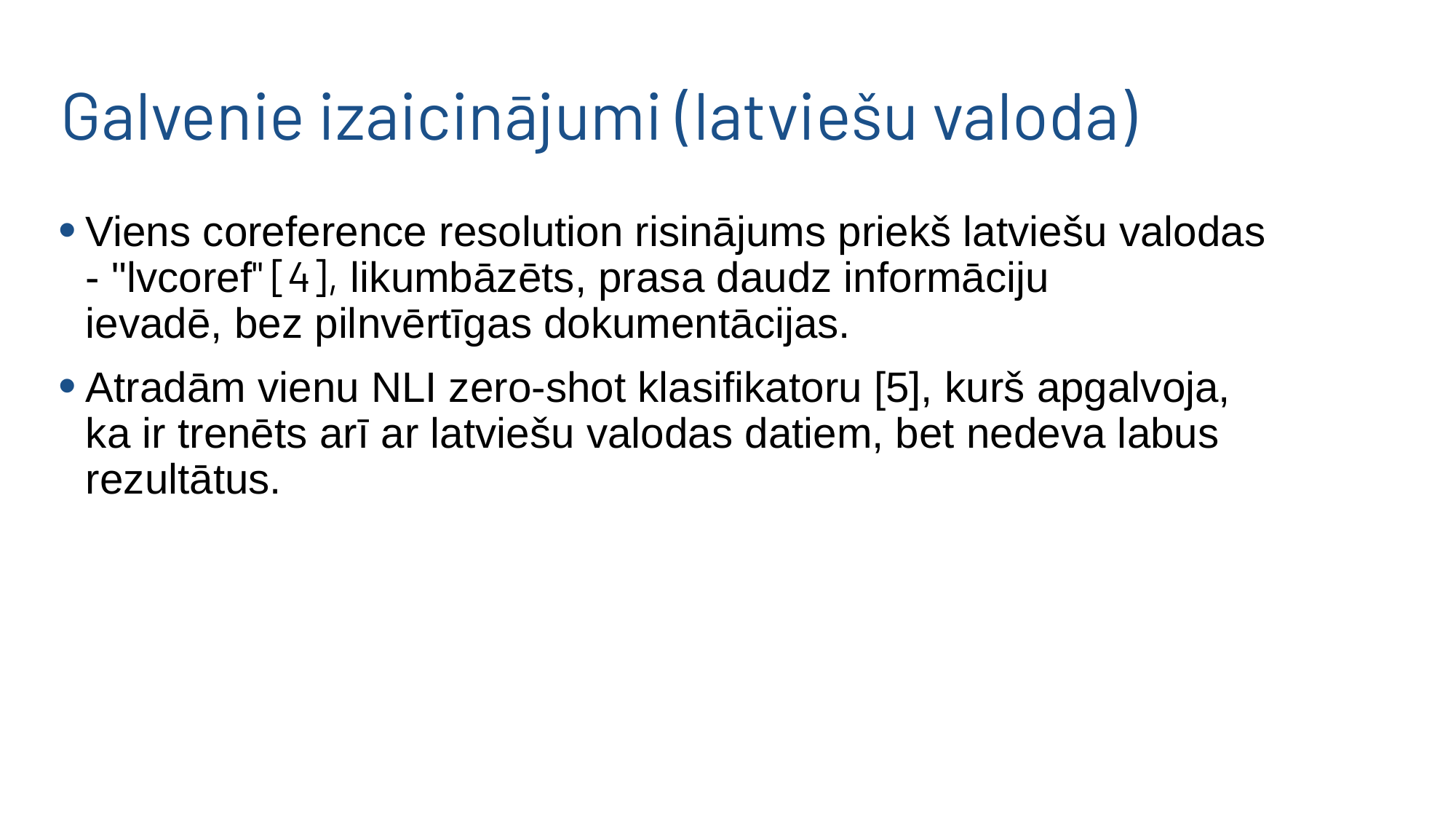

Galvenie izaicinājumi (latviešu valoda)
Viens coreference resolution risinājums priekš latviešu valodas - "lvcoref" [4], likumbāzēts, prasa daudz informāciju ievadē, bez pilnvērtīgas dokumentācijas.
Atradām vienu NLI zero-shot klasifikatoru [5], kurš apgalvoja, ka ir trenēts arī ar latviešu valodas datiem, bet nedeva labus rezultātus.
4